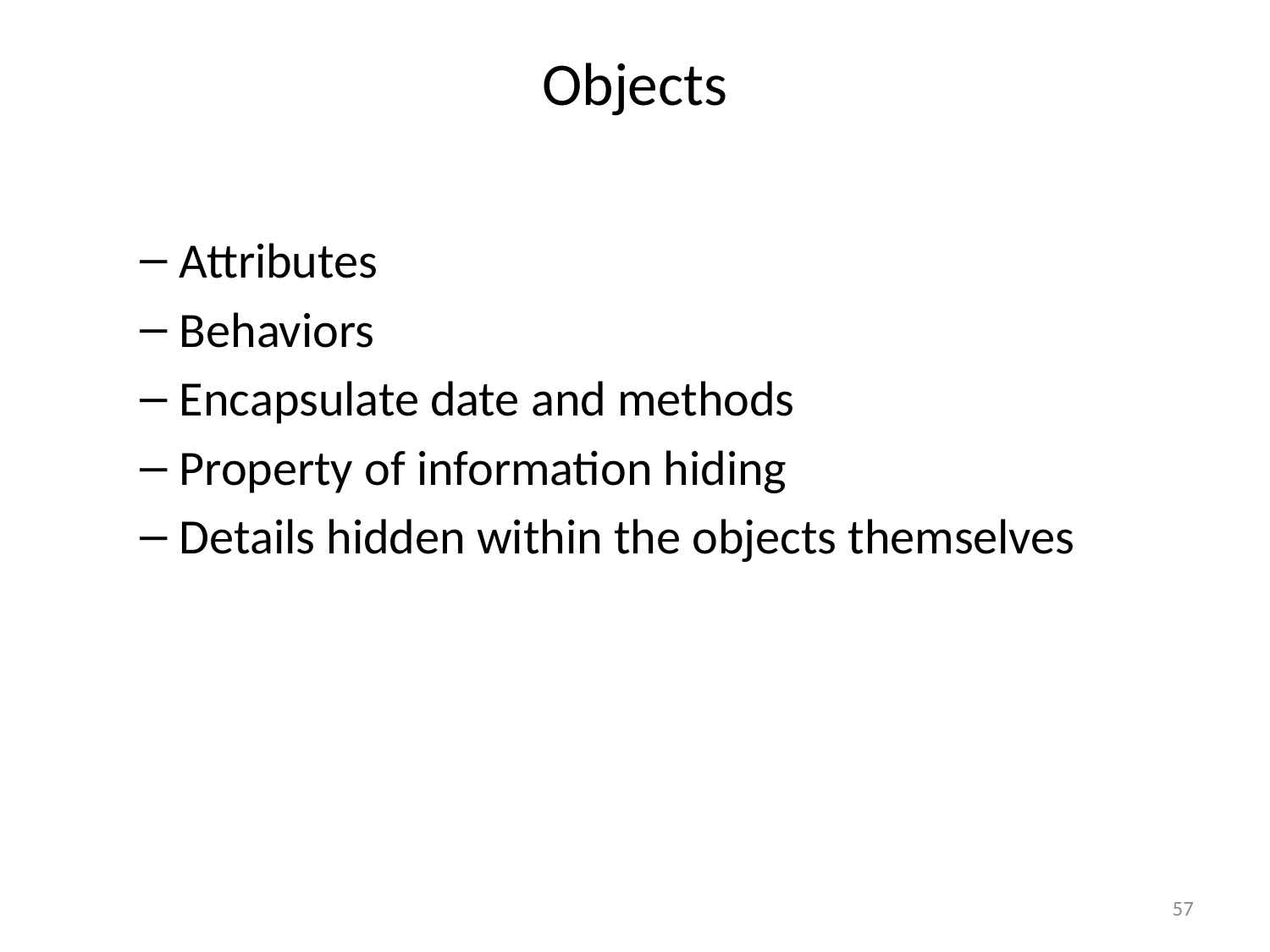

# Objects
Attributes
Behaviors
Encapsulate date and methods
Property of information hiding
Details hidden within the objects themselves

57